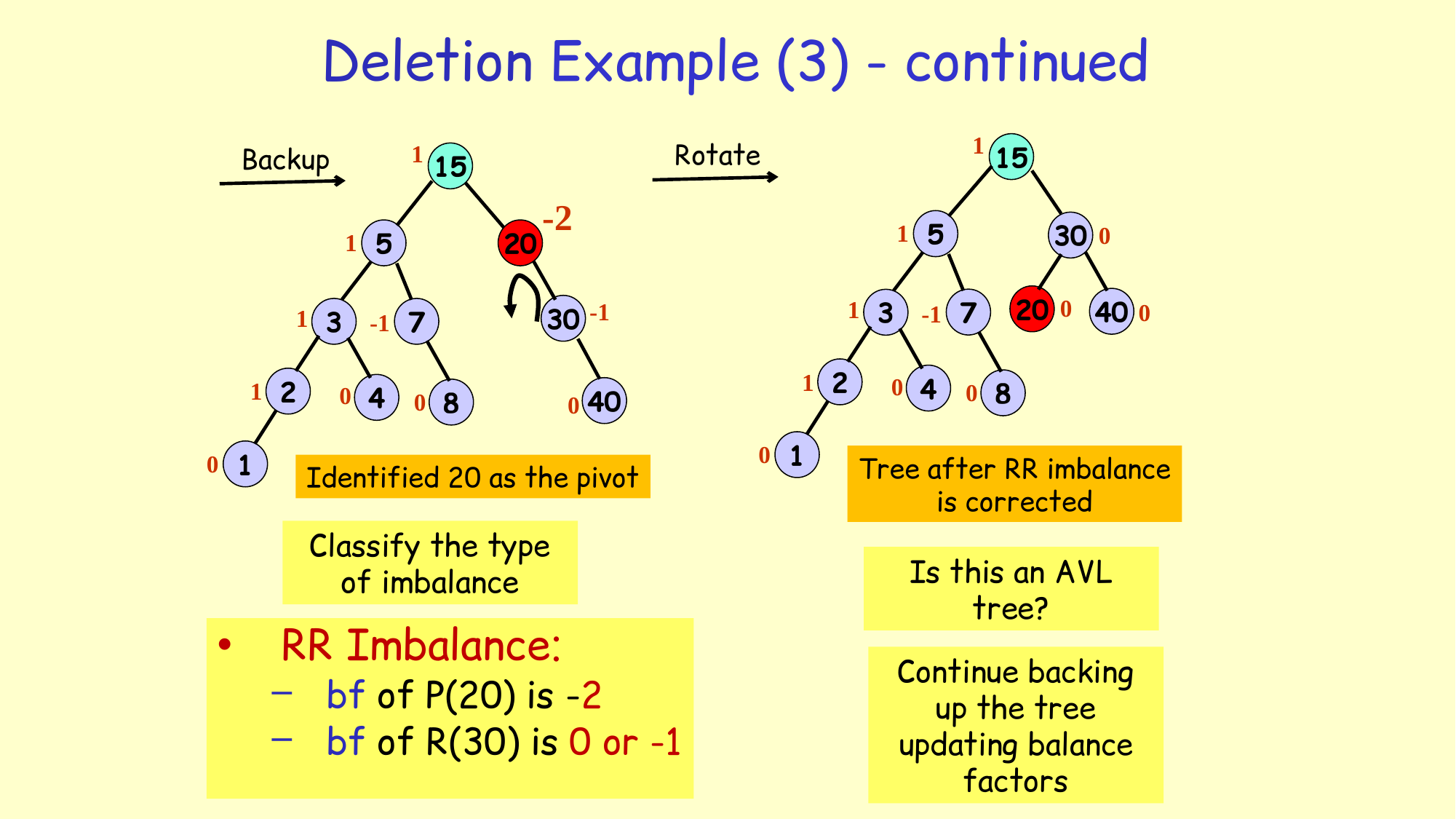

# Deletion Example (3) - continued
1
15

5
30
1
0

20
0
40
1
7
3
0
-1

2
1
4
0
8
0

1
0
Tree after RR imbalance
is corrected
Rotate
1
15

-2
5
20
1

-1
30
1
3
7
-1

2
1
4
0
40
8
0
0

1
0
Identified 20 as the pivot
Backup

Classify the type of imbalance
Is this an AVL tree?
RR Imbalance:
bf of P(20) is -2
bf of R(30) is 0 or -1
Continue backing up the tree updating balance factors